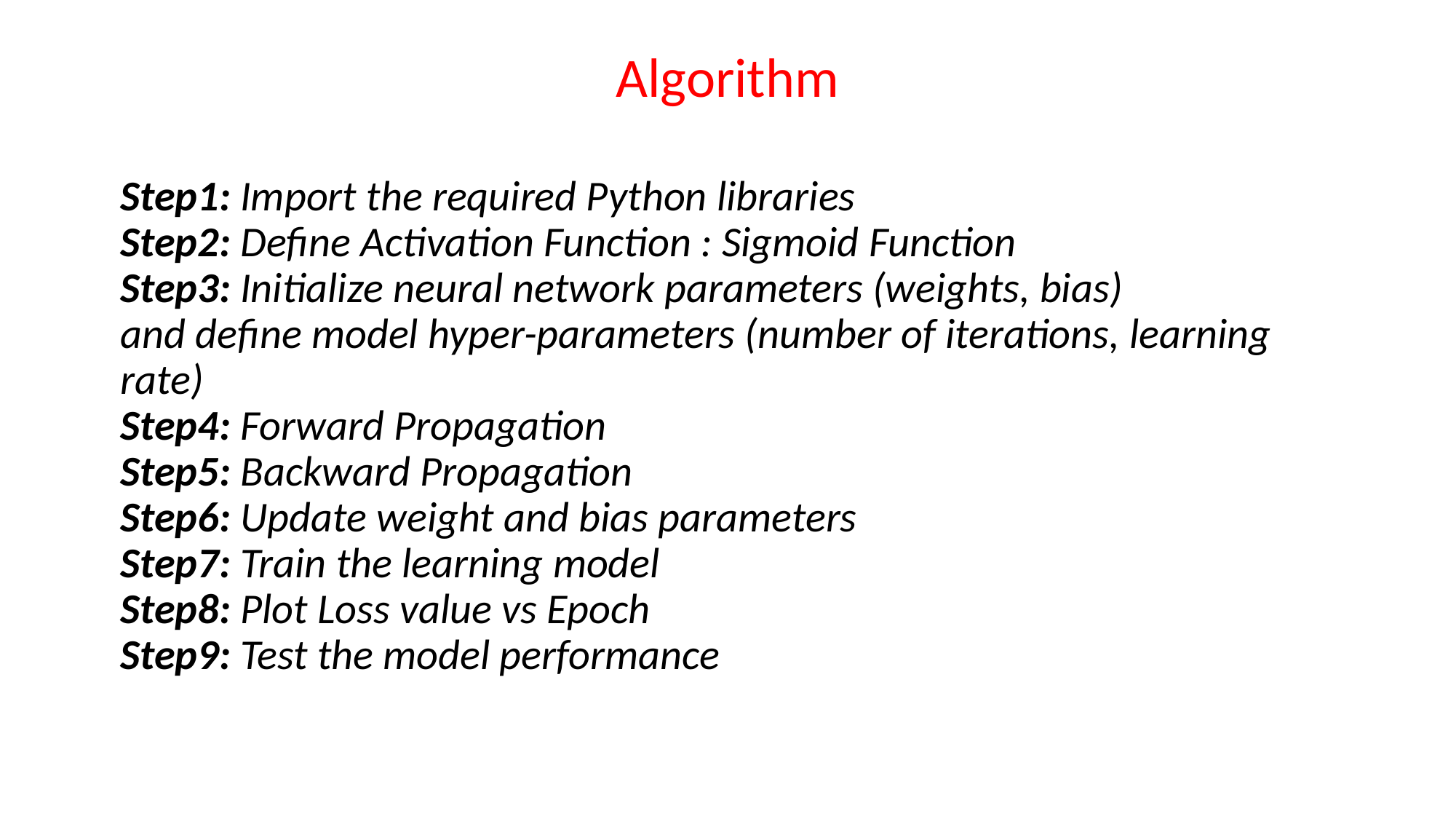

# Algorithm
Step1: Import the required Python libraries 
Step2: Define Activation Function : Sigmoid Function 
Step3: Initialize neural network parameters (weights, bias) 
and define model hyper-parameters (number of iterations, learning rate) 
Step4: Forward Propagation 
Step5: Backward Propagation 
Step6: Update weight and bias parameters 
Step7: Train the learning model 
Step8: Plot Loss value vs Epoch 
Step9: Test the model performance